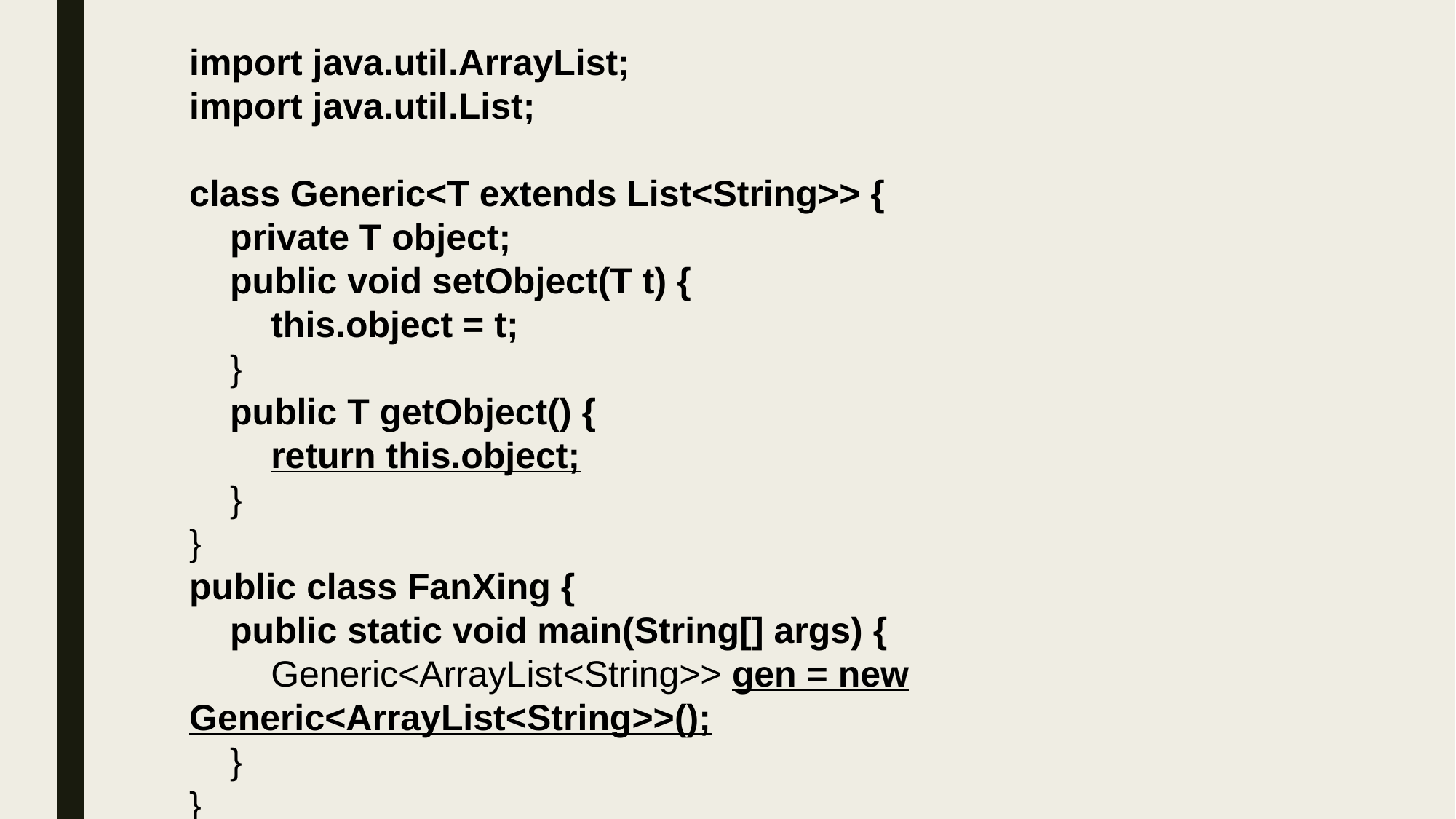

import java.util.ArrayList;
import java.util.List;

class Generic<T extends List<String>> {
    private T object;
    public void setObject(T t) {
        this.object = t;
    }
    public T getObject() {
        return this.object;
    }
}
public class FanXing {
    public static void main(String[] args) {
        Generic<ArrayList<String>> gen = new Generic<ArrayList<String>>();
    }
}